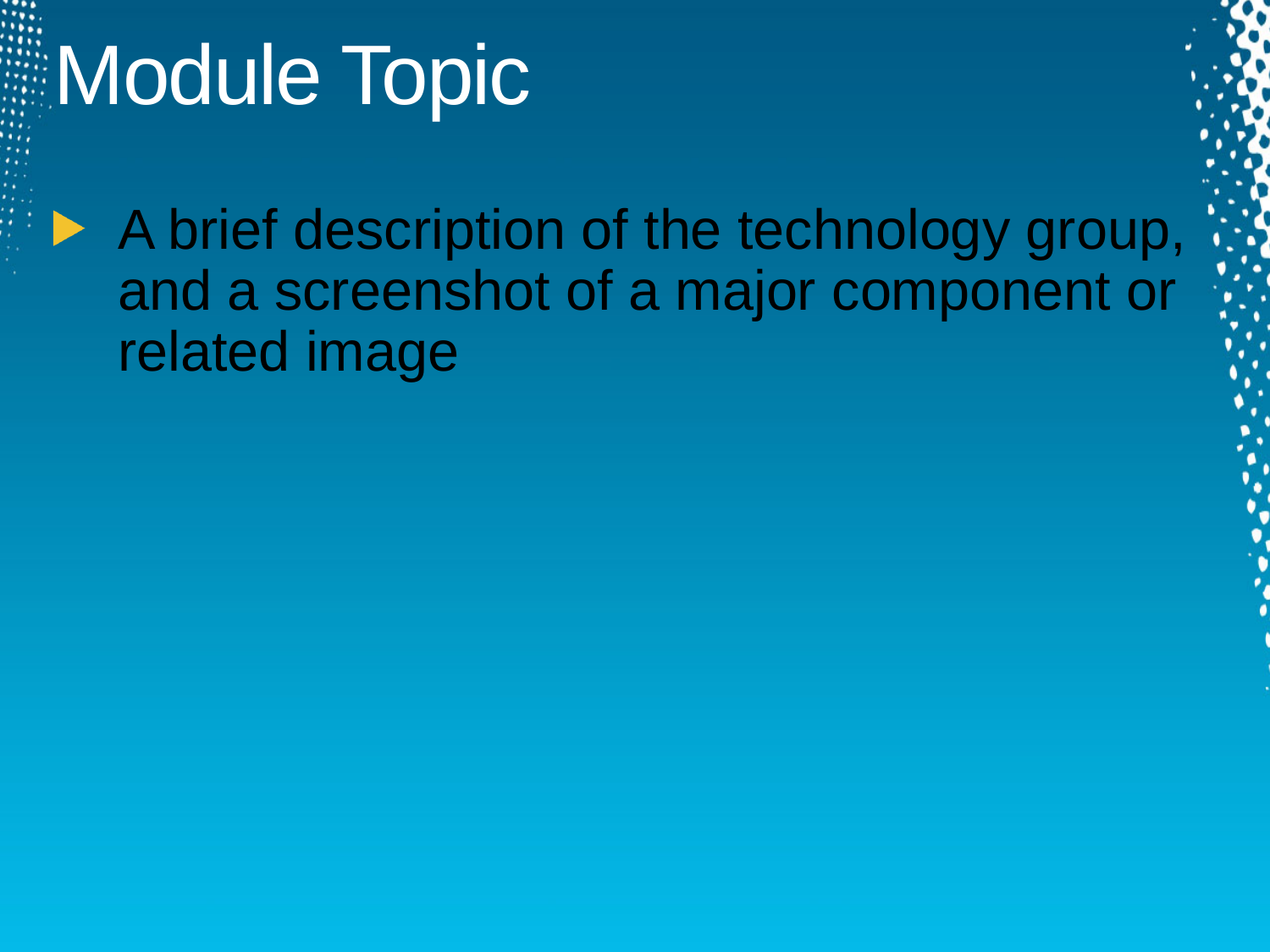

# Module Topic
A brief description of the technology group, and a screenshot of a major component or related image